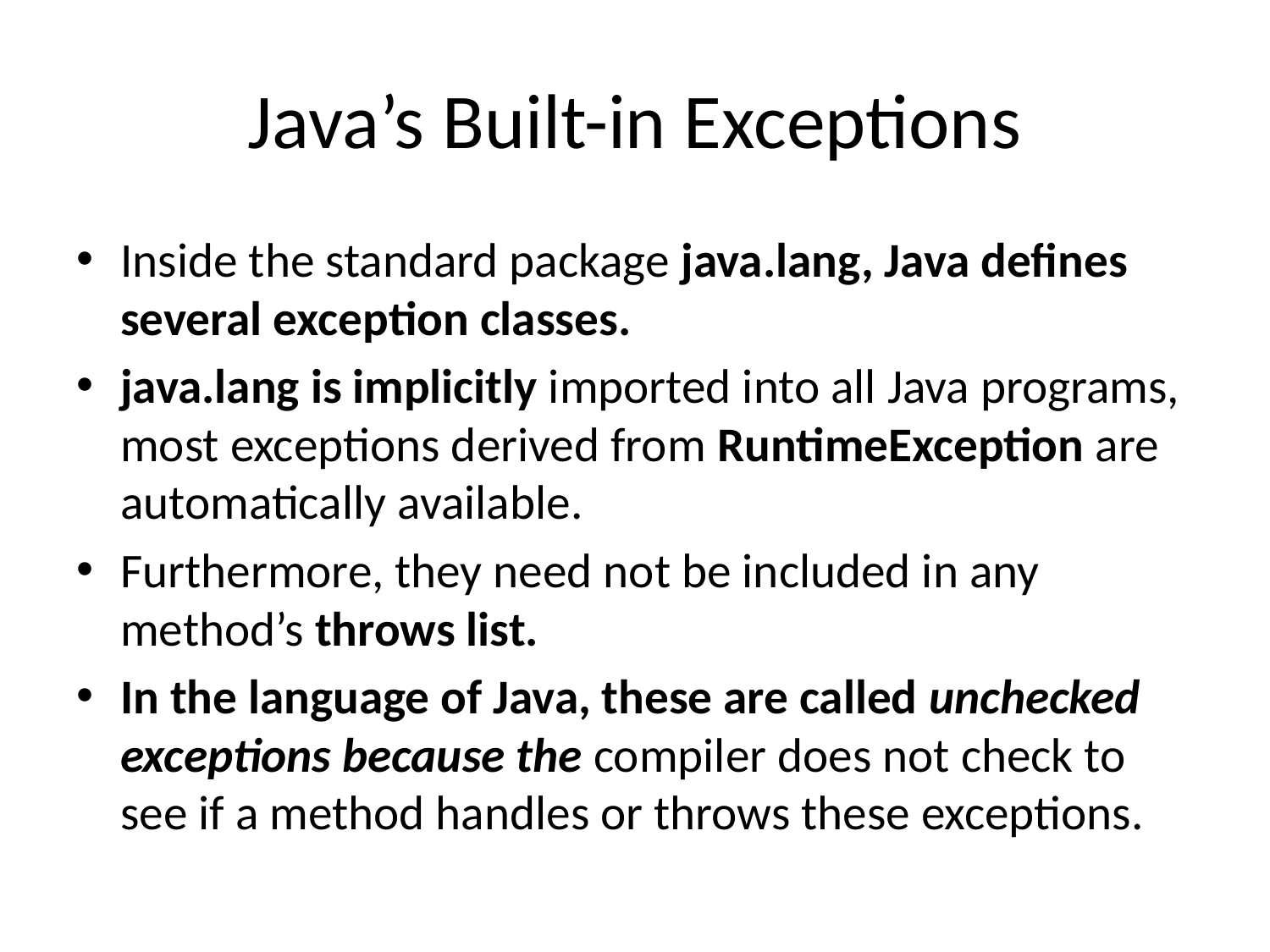

# Java’s Built-in Exceptions
Inside the standard package java.lang, Java defines several exception classes.
java.lang is implicitly imported into all Java programs, most exceptions derived from RuntimeException are automatically available.
Furthermore, they need not be included in any method’s throws list.
In the language of Java, these are called unchecked exceptions because the compiler does not check to see if a method handles or throws these exceptions.